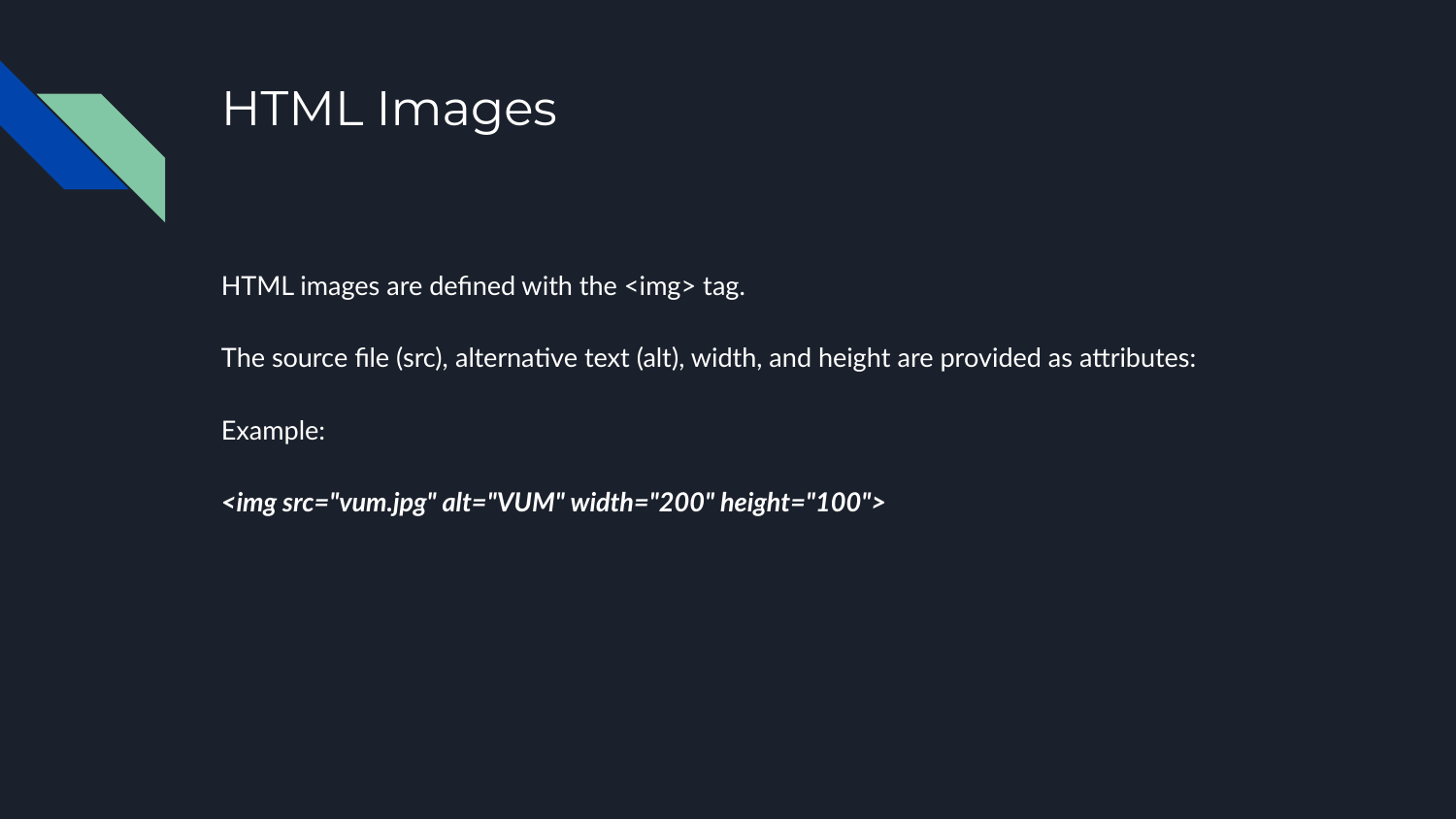

# HTML Images
HTML images are defined with the <img> tag.
The source file (src), alternative text (alt), width, and height are provided as attributes:
Example:
<img src="vum.jpg" alt="VUM" width="200" height="100">